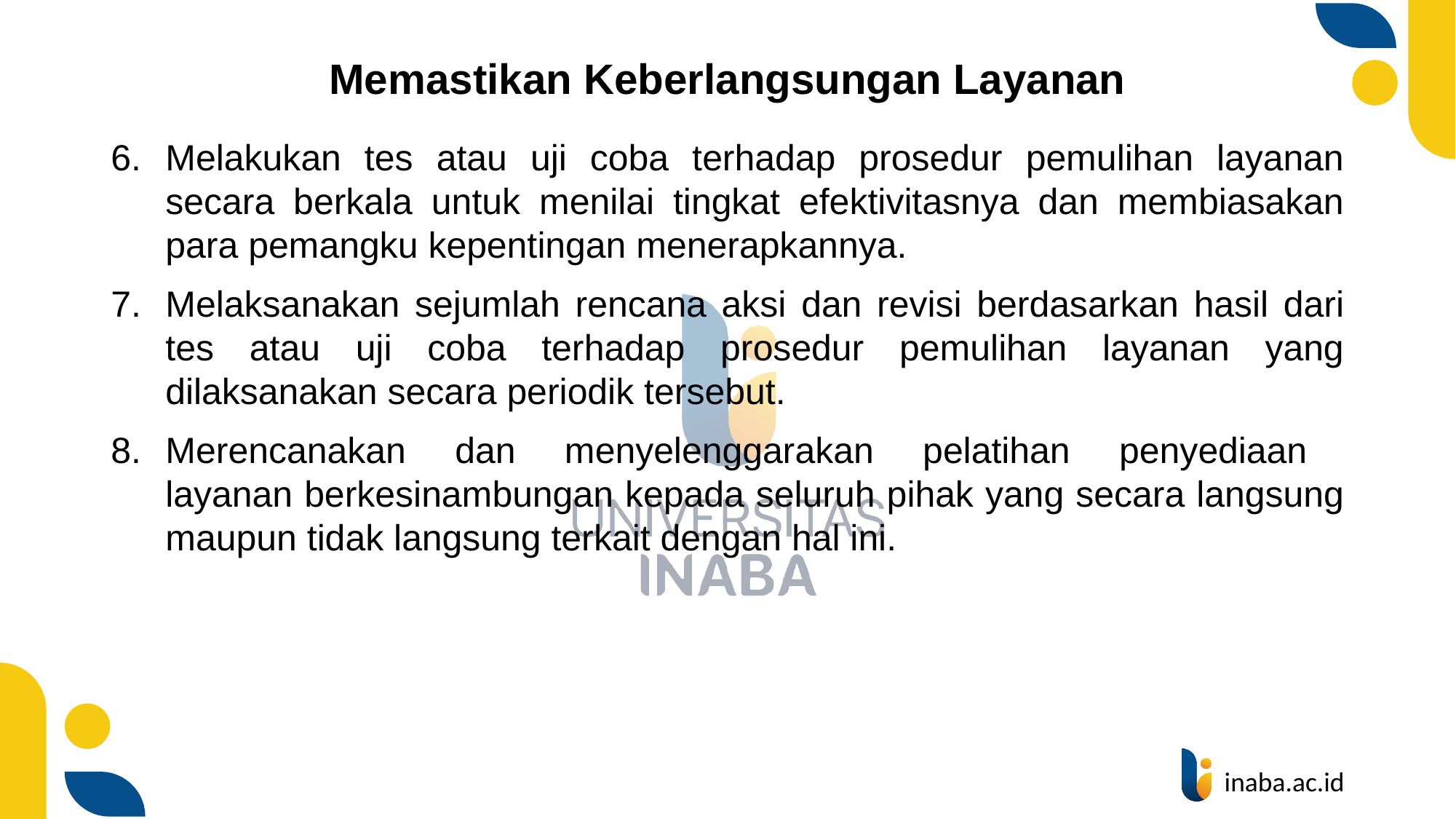

# Memastikan Keberlangsungan Layanan
Melakukan tes atau uji coba terhadap prosedur pemulihan layanan secara berkala untuk menilai tingkat efektivitasnya dan membiasakan para pemangku kepentingan menerapkannya.
Melaksanakan sejumlah rencana aksi dan revisi berdasarkan hasil dari tes atau uji coba terhadap prosedur pemulihan layanan yang dilaksanakan secara periodik tersebut.
Merencanakan    dan    menyelenggarakan    pelatihan    penyediaan    layanan berkesinambungan kepada seluruh pihak yang secara langsung maupun tidak langsung terkait dengan hal ini.